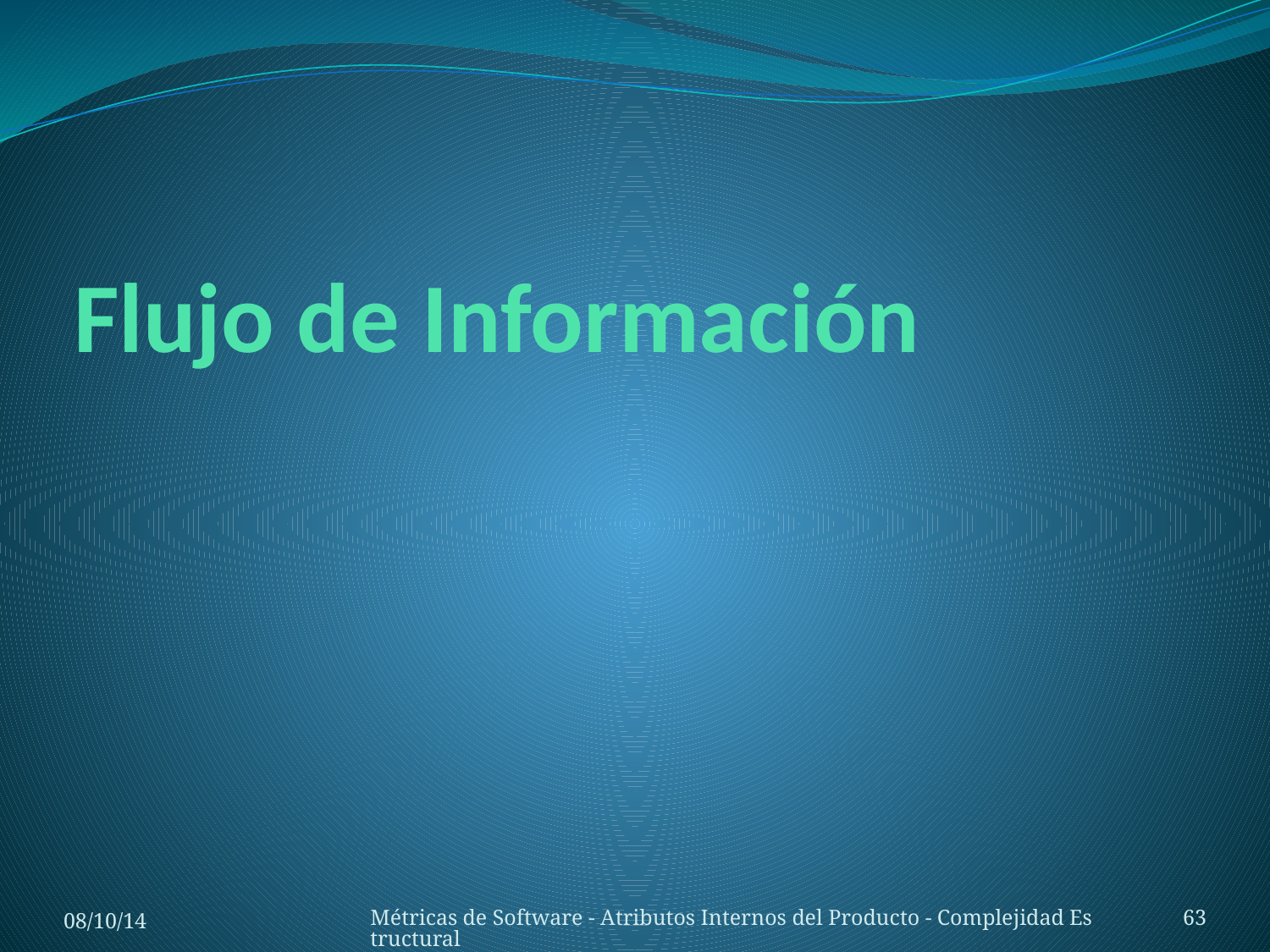

# Flujo de Información

08/10/14
Métricas de Software - Atributos Internos del Producto - Complejidad Estructural
63